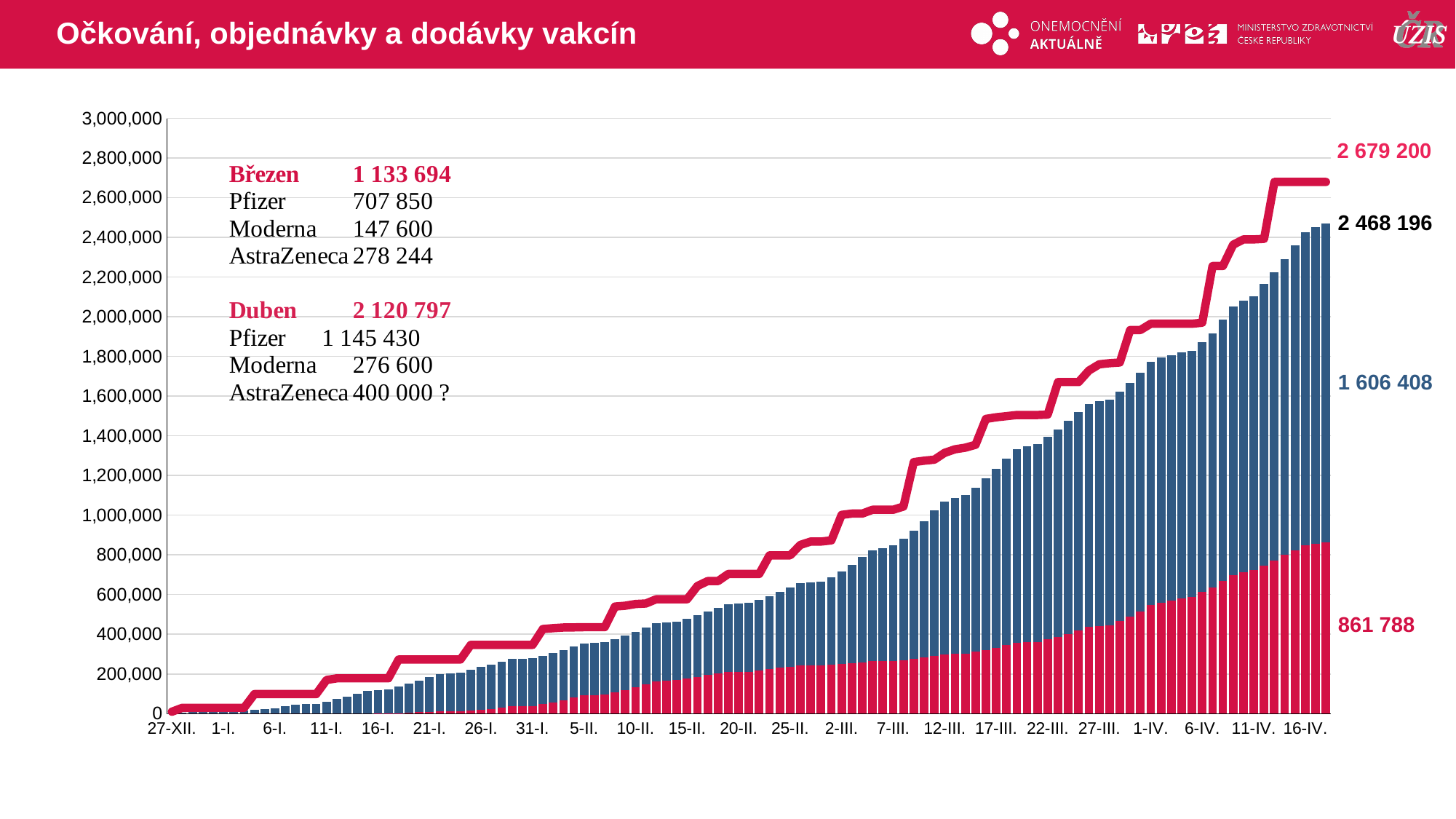

# Očkování, objednávky a dodávky vakcín

### Chart

| Category | druhá dávka | první dávka | celkem dávek v ČR |
|---|---|---|---|
| 27-XII. | 0.0 | 1250.0 | 9750.0 |
| 28-XII. | 0.0 | 3545.0 | 29250.0 |
| 29-XII. | 0.0 | 6988.0 | 29250.0 |
| 30-XII. | 0.0 | 10458.0 | 29250.0 |
| 31-XII. | 0.0 | 11763.0 | 29250.0 |
| 1-I. | 0.0 | 12023.0 | 29250.0 |
| 2-I. | 0.0 | 13272.0 | 29250.0 |
| 3-I. | 0.0 | 14185.0 | 29250.0 |
| 4-I. | 0.0 | 17751.0 | 98475.0 |
| 5-I. | 0.0 | 22243.0 | 98475.0 |
| 6-I. | 0.0 | 28055.0 | 98475.0 |
| 7-I. | 0.0 | 36007.0 | 98475.0 |
| 8-I. | 0.0 | 45930.0 | 98475.0 |
| 9-I. | 0.0 | 47938.0 | 98475.0 |
| 10-I. | 0.0 | 49661.0 | 98475.0 |
| 11-I. | 0.0 | 59438.0 | 169650.0 |
| 12-I. | 0.0 | 72787.0 | 178050.0 |
| 13-I. | 0.0 | 86253.0 | 178050.0 |
| 14-I. | 0.0 | 101414.0 | 178050.0 |
| 15-I. | 0.0 | 115332.0 | 178050.0 |
| 16-I. | 2.0 | 118703.0 | 178050.0 |
| 17-I. | 634.0 | 121296.0 | 178050.0 |
| 18-I. | 2359.0 | 133748.0 | 272820.0 |
| 19-I. | 5056.0 | 146247.0 | 272820.0 |
| 20-I. | 7672.0 | 159784.0 | 272820.0 |
| 21-I. | 9390.0 | 175318.0 | 272820.0 |
| 22-I. | 10423.0 | 190044.0 | 272820.0 |
| 23-I. | 11288.0 | 193312.0 | 272820.0 |
| 24-I. | 12149.0 | 195551.0 | 272820.0 |
| 25-I. | 15087.0 | 205150.0 | 346530.0 |
| 26-I. | 19036.0 | 215633.0 | 346530.0 |
| 27-I. | 23517.0 | 224606.0 | 346530.0 |
| 28-I. | 29594.0 | 231635.0 | 346530.0 |
| 29-I. | 37377.0 | 237809.0 | 346530.0 |
| 30-I. | 38456.0 | 238526.0 | 346530.0 |
| 31-I. | 39596.0 | 239227.0 | 346530.0 |
| 1-II. | 47457.0 | 243161.0 | 426480.0 |
| 2-II. | 57608.0 | 247275.0 | 430680.0 |
| 3-II. | 68546.0 | 251656.0 | 433980.0 |
| 4-II. | 81442.0 | 256521.0 | 434580.0 |
| 5-II. | 92032.0 | 261949.0 | 435680.0 |
| 6-II. | 94360.0 | 262782.0 | 435680.0 |
| 7-II. | 96829.0 | 263625.0 | 435680.0 |
| 8-II. | 108147.0 | 267631.0 | 539800.0 |
| 9-II. | 119981.0 | 272663.0 | 543800.0 |
| 10-II. | 133056.0 | 278179.0 | 552500.0 |
| 11-II. | 149101.0 | 284452.0 | 555000.0 |
| 12-II. | 163694.0 | 291145.0 | 576600.0 |
| 13-II. | 166646.0 | 292713.0 | 576600.0 |
| 14-II. | 168011.0 | 293701.0 | 576600.0 |
| 15-II. | 177300.0 | 300068.0 | 576600.0 |
| 16-II. | 186280.0 | 308692.0 | 643290.0 |
| 17-II. | 194446.0 | 318328.0 | 667860.0 |
| 18-II. | 202409.0 | 330559.0 | 667860.0 |
| 19-II. | 209619.0 | 342274.0 | 703860.0 |
| 20-II. | 210781.0 | 344186.0 | 703860.0 |
| 21-II. | 211783.0 | 345204.0 | 703860.0 |
| 22-II. | 217755.0 | 355255.0 | 703860.0 |
| 23-II. | 224639.0 | 368046.0 | 797460.0 |
| 24-II. | 230614.0 | 381801.0 | 797460.0 |
| 25-II. | 236111.0 | 399644.0 | 797460.0 |
| 26-II. | 241363.0 | 415630.0 | 850360.0 |
| 27-II. | 241911.0 | 418556.0 | 867260.0 |
| 28-II. | 242450.0 | 420883.0 | 867260.0 |
| 1-III. | 245873.0 | 440147.0 | 872860.0 |
| 2-III. | 249378.0 | 466912.0 | 1001550.0 |
| 3-III. | 253839.0 | 497222.0 | 1008150.0 |
| 4-III. | 258449.0 | 529832.0 | 1008150.0 |
| 5-III. | 263772.0 | 558250.0 | 1027250.0 |
| 6-III. | 264590.0 | 570197.0 | 1027250.0 |
| 7-III. | 265413.0 | 581540.0 | 1027250.0 |
| 8-III. | 270195.0 | 610969.0 | 1043550.0 |
| 9-III. | 276505.0 | 646788.0 | 1267550.0 |
| 10-III. | 283391.0 | 687587.0 | 1274550.0 |
| 11-III. | 291677.0 | 731899.0 | 1279750.0 |
| 12-III. | 300010.0 | 770177.0 | 1314150.0 |
| 13-III. | 301276.0 | 787099.0 | 1332050.0 |
| 14-III. | 302397.0 | 799118.0 | 1340250.0 |
| 15-III. | 311085.0 | 827093.0 | 1354850.0 |
| 16-III. | 321495.0 | 865502.0 | 1485270.0 |
| 17-III. | 331915.0 | 902572.0 | 1493470.0 |
| 18-III. | 344233.0 | 940018.0 | 1499070.0 |
| 19-III. | 357715.0 | 973928.0 | 1504970.0 |
| 20-III. | 359710.0 | 988871.0 | 1504970.0 |
| 21-III. | 361229.0 | 996198.0 | 1504970.0 |
| 22-III. | 373557.0 | 1020086.0 | 1507170.0 |
| 23-III. | 386762.0 | 1046079.0 | 1671070.0 |
| 24-III. | 402309.0 | 1072534.0 | 1671070.0 |
| 25-III. | 420060.0 | 1098490.0 | 1671070.0 |
| 26-III. | 437383.0 | 1122824.0 | 1728870.0 |
| 27-III. | 442126.0 | 1131140.0 | 1760370.0 |
| 28-III. | 446206.0 | 1136605.0 | 1766070.0 |
| 29-III. | 466673.0 | 1155401.0 | 1769470.0 |
| 30-III. | 488639.0 | 1179738.0 | 1933270.0 |
| 31-III. | 515337.0 | 1202350.0 | 1933270.0 |
| 1-IV. | 547016.0 | 1227279.0 | 1964870.0 |
| 2-IV. | 559684.0 | 1233947.0 | 1964870.0 |
| 3-IV. | 570529.0 | 1237387.0 | 1964870.0 |
| 4-IV. | 579227.0 | 1239836.0 | 1964870.0 |
| 5-IV. | 586342.0 | 1242108.0 | 1964870.0 |
| 6-IV. | 615290.0 | 1257876.0 | 1970170.0 |
| 7-IV. | 637103.0 | 1280764.0 | 2255650.0 |
| 8-IV. | 667682.0 | 1317965.0 | 2255650.0 |
| 9-IV. | 697280.0 | 1355693.0 | 2362950.0 |
| 10-IV. | 712383.0 | 1370647.0 | 2389650.0 |
| 11-IV. | 722342.0 | 1380130.0 | 2389650.0 |
| 12-IV. | 746861.0 | 1417165.0 | 2392550.0 |
| 13-IV. | 772435.0 | 1452097.0 | 2679200.0 |
| 14-IV. | 799365.0 | 1489758.0 | 2679200.0 |
| 15-IV. | 824013.0 | 1536054.0 | 2679200.0 |
| 16-IV. | 848345.0 | 1578615.0 | 2679200.0 |
| 17-IV. | 857261.0 | 1594401.0 | 2679200.0 |
| 18-IV. | 861788.0 | 1606408.0 | 2679200.0 |
2 679 200
2 468 196
1 606 408
861 788